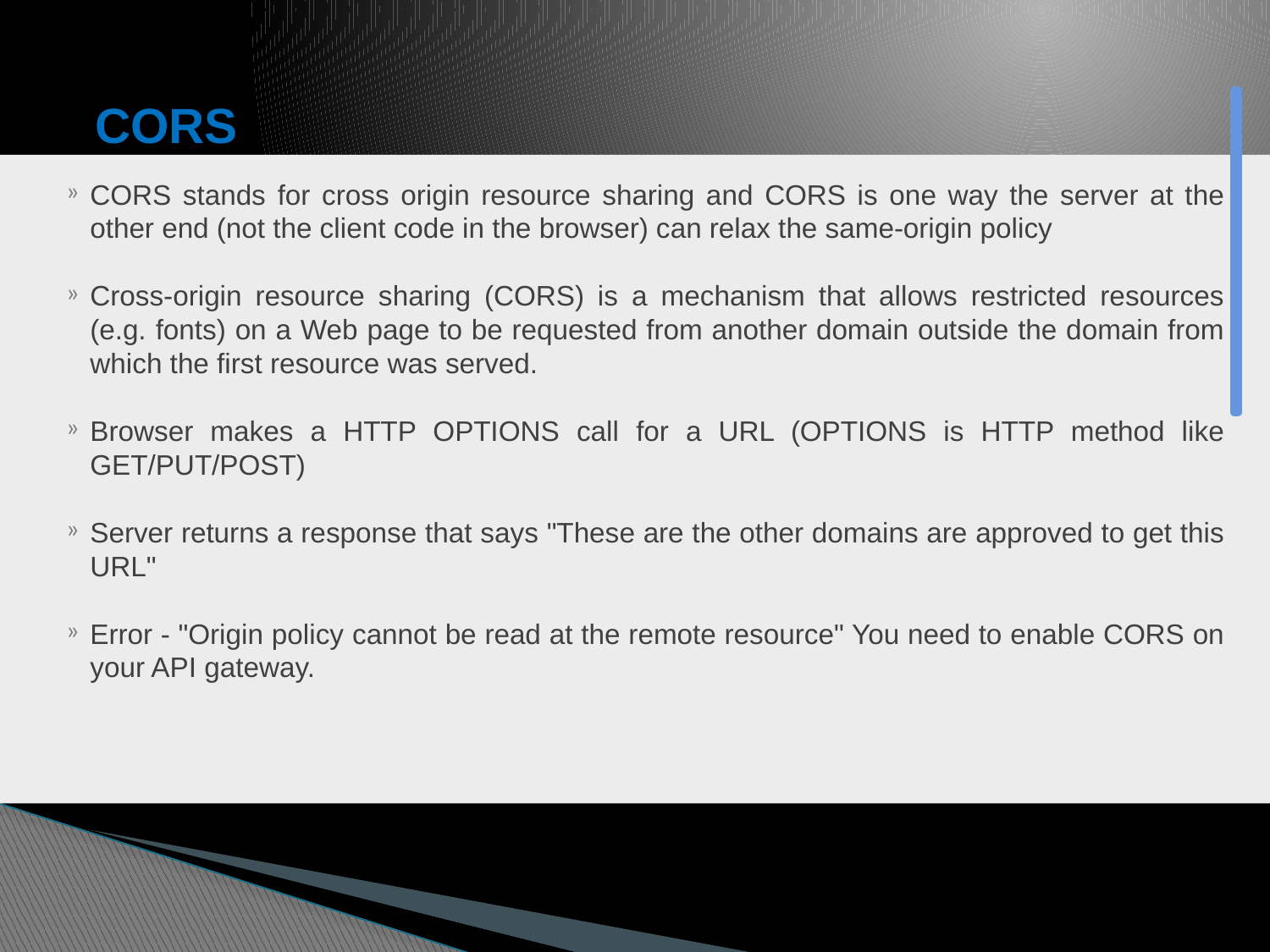

# CORS

CORS stands for cross origin resource sharing and CORS is one way the server at the other end (not the client code in the browser) can relax the same-origin policy

Cross-origin resource sharing (CORS) is a mechanism that allows restricted resources (e.g. fonts) on a Web page to be requested from another domain outside the domain from which the first resource was served.

Browser makes a HTTP OPTIONS call for a URL (OPTIONS is HTTP method like GET/PUT/POST)

Server returns a response that says "These are the other domains are approved to get this URL"

Error - "Origin policy cannot be read at the remote resource" You need to enable CORS on your API gateway.